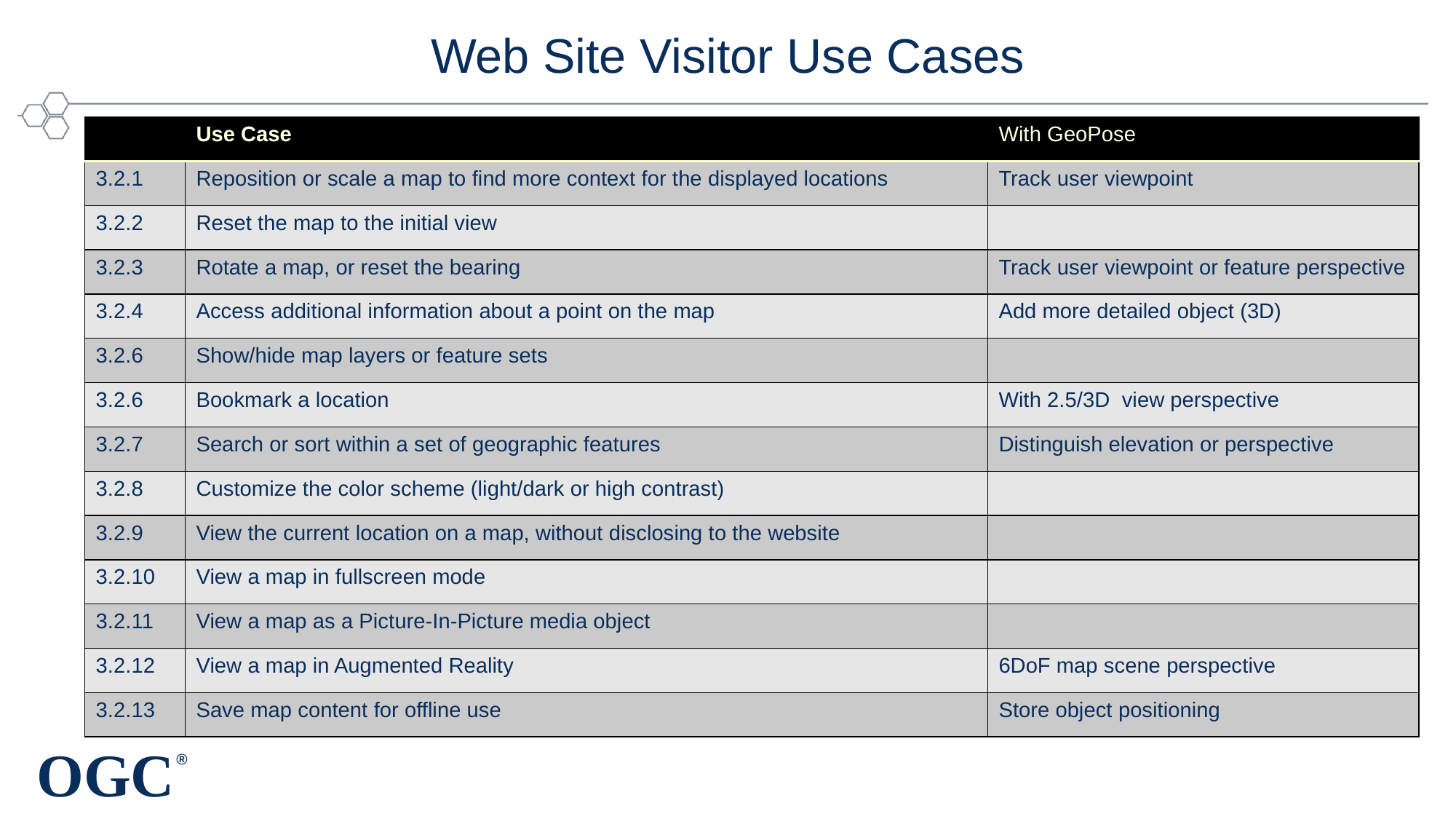

# Web Site Visitor Use Cases
|  | Use Case | With GeoPose |
| --- | --- | --- |
| 3.2.1 | Reposition or scale a map to find more context for the displayed locations | Track user viewpoint |
| 3.2.2 | Reset the map to the initial view |  |
| 3.2.3 | Rotate a map, or reset the bearing | Track user viewpoint or feature perspective |
| 3.2.4 | Access additional information about a point on the map | Add more detailed object (3D) |
| 3.2.6 | Show/hide map layers or feature sets |  |
| 3.2.6 | Bookmark a location | With 2.5/3D view perspective |
| 3.2.7 | Search or sort within a set of geographic features | Distinguish elevation or perspective |
| 3.2.8 | Customize the color scheme (light/dark or high contrast) |  |
| 3.2.9 | View the current location on a map, without disclosing to the website |  |
| 3.2.10 | View a map in fullscreen mode |  |
| 3.2.11 | View a map as a Picture-In-Picture media object |  |
| 3.2.12 | View a map in Augmented Reality | 6DoF map scene perspective |
| 3.2.13 | Save map content for offline use | Store object positioning |